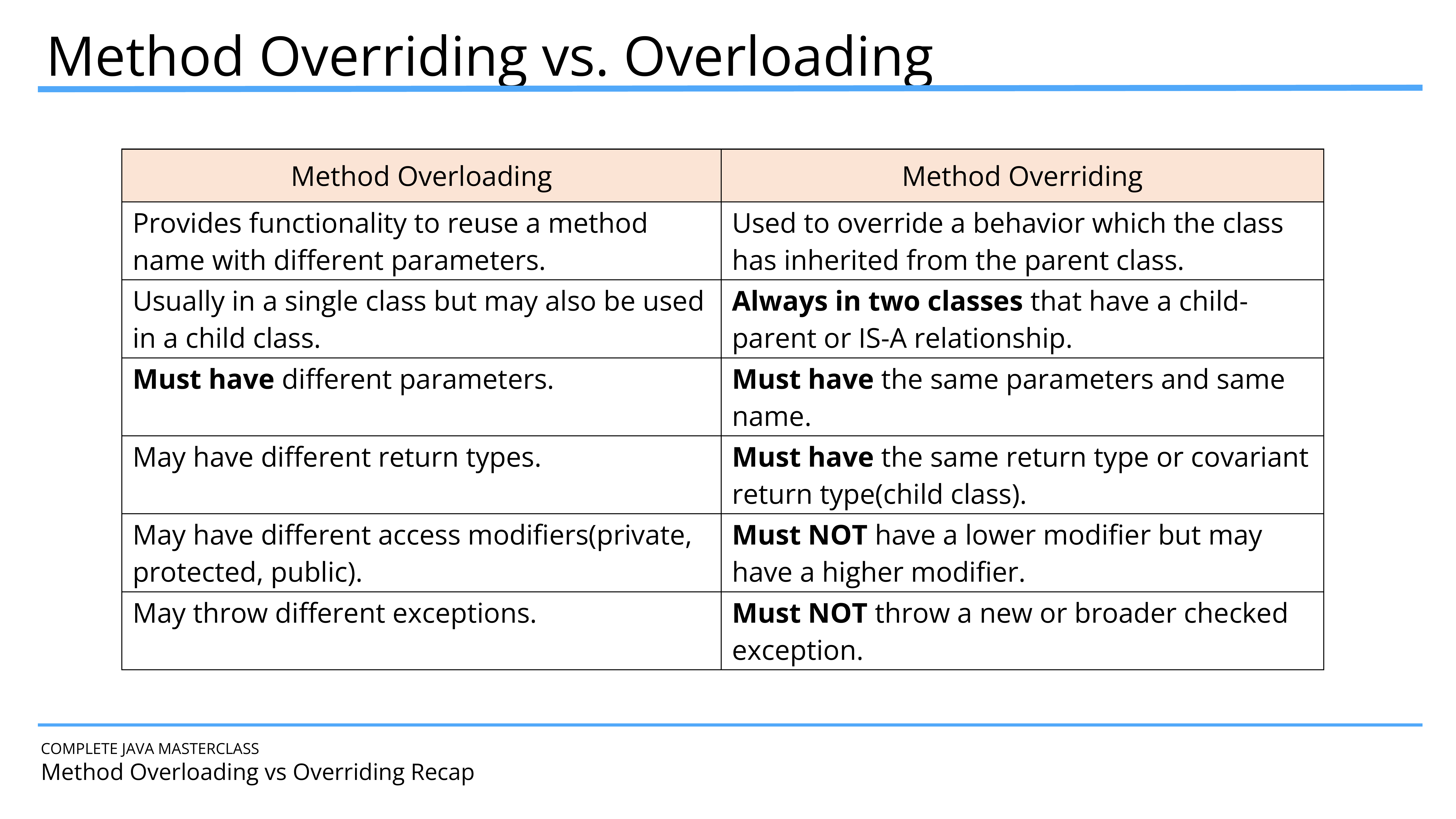

Method Overriding vs. Overloading

| Method Overloading | Method Overriding |
| --- | --- |
| Provides functionality to reuse a method name with different parameters. | Used to override a behavior which the class has inherited from the parent class. |
| Usually in a single class but may also be used in a child class. | Always in two classes that have a child-parent or IS-A relationship. |
| Must have different parameters. | Must have the same parameters and same name. |
| May have different return types. | Must have the same return type or covariant return type(child class). |
| May have different access modifiers(private, protected, public). | Must NOT have a lower modifier but may have a higher modifier. |
| May throw different exceptions. | Must NOT throw a new or broader checked exception. |

COMPLETE JAVA MASTERCLASS
Method Overloading vs Overriding Recap